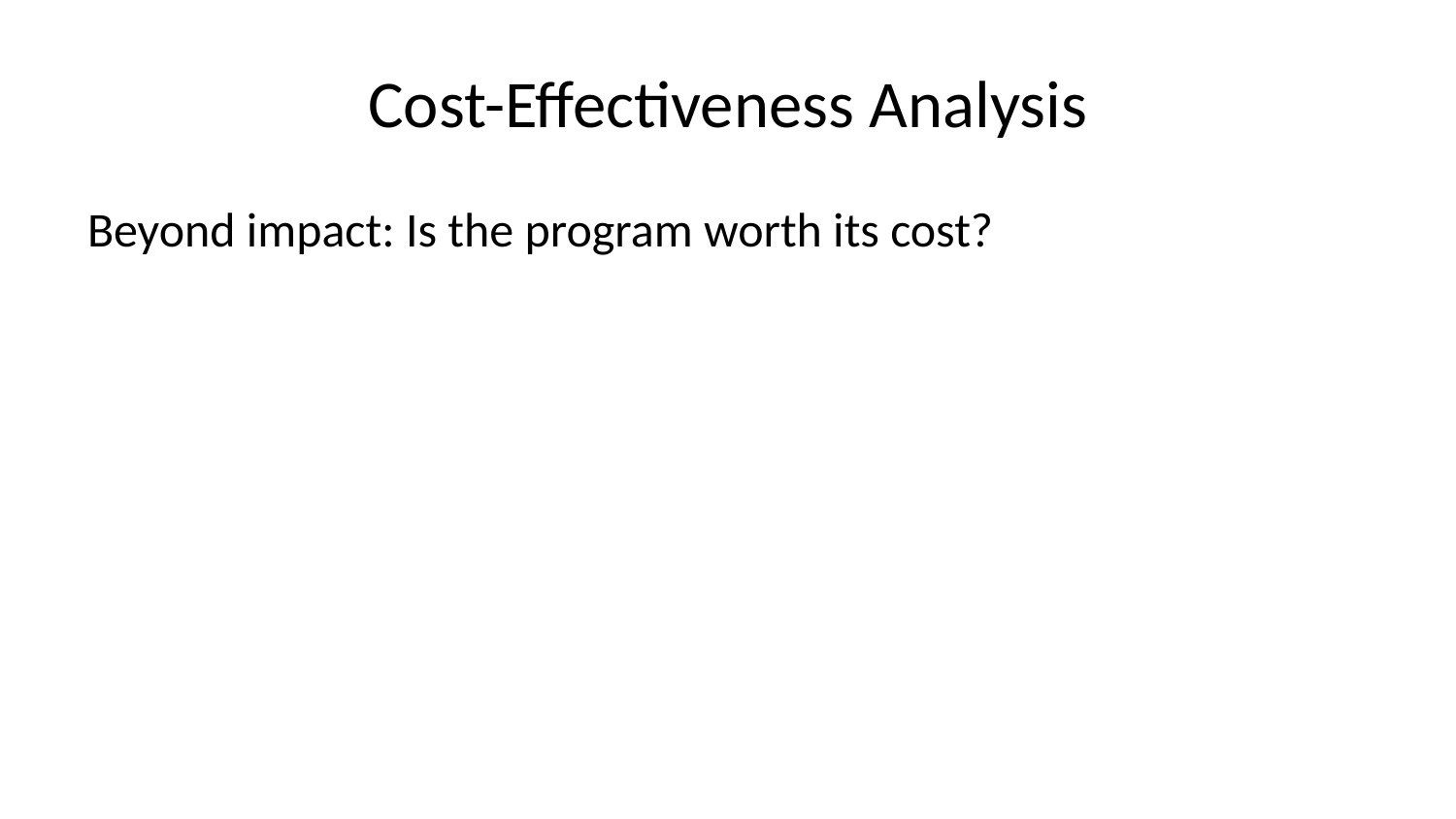

# Cost-Effectiveness Analysis
Beyond impact: Is the program worth its cost?